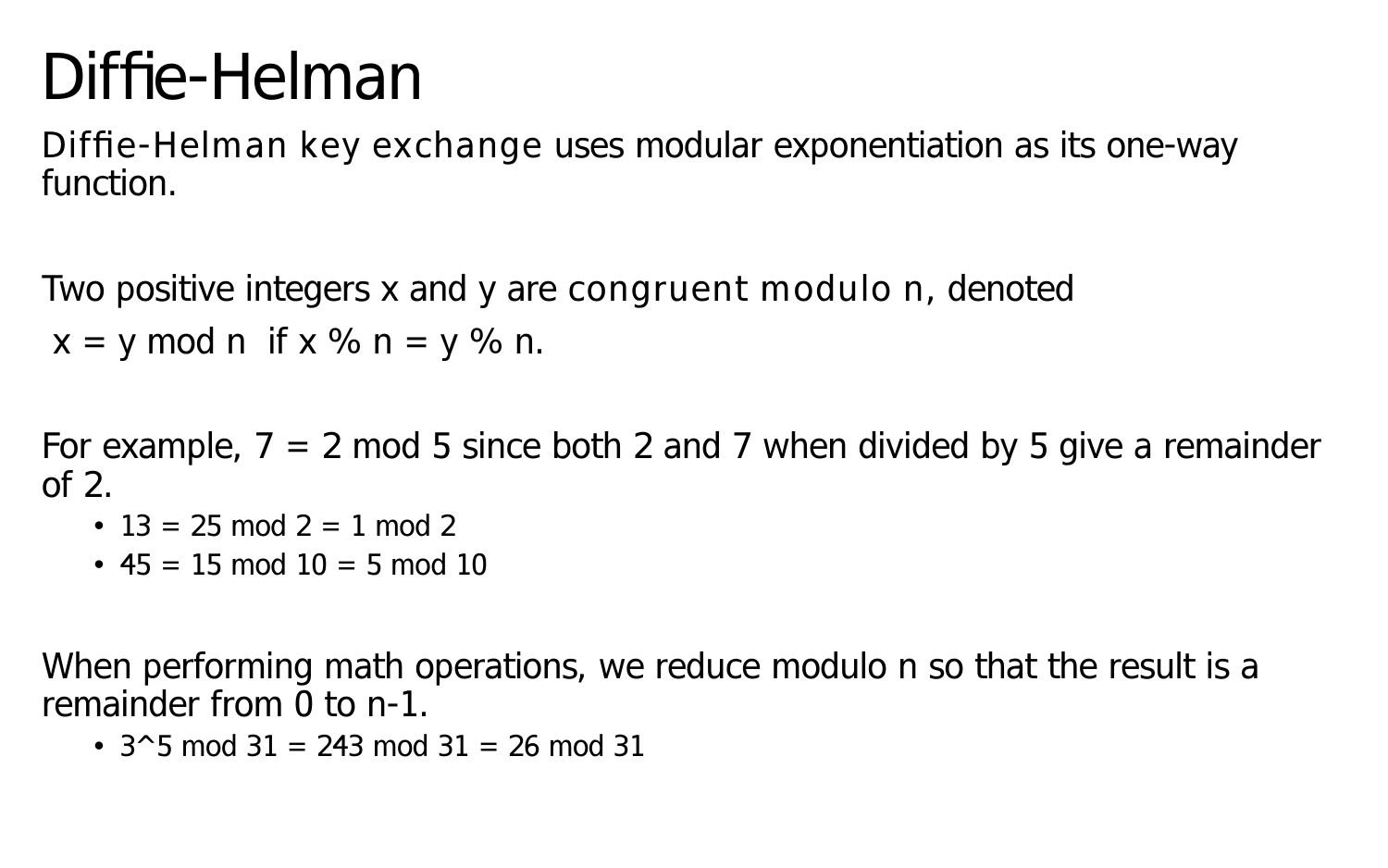

# Diffie-Helman
Diffie-Helman key exchange uses modular exponentiation as its one-way function.

Two positive integers x and y are congruent modulo n, denoted
 x = y mod n  if x % n = y % n.

For example, 7 = 2 mod 5 since both 2 and 7 when divided by 5 give a remainder of 2.
13 = 25 mod 2 = 1 mod 2
45 = 15 mod 10 = 5 mod 10

When performing math operations, we reduce modulo n so that the result is a remainder from 0 to n-1.
3^5 mod 31 = 243 mod 31 = 26 mod 31